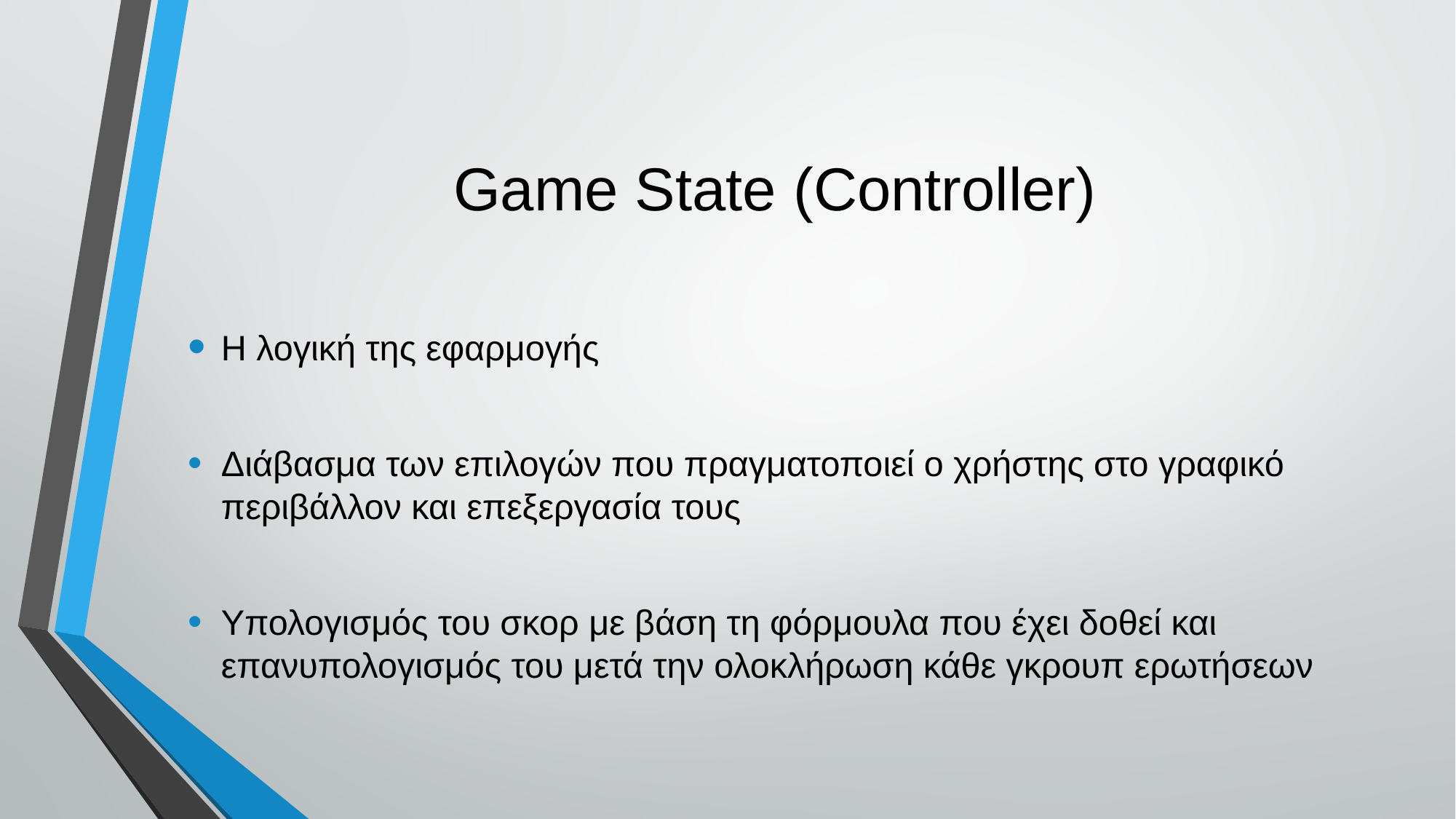

# Game State (Controller)
Η λογική της εφαρμογής

Διάβασμα των επιλογών που πραγματοποιεί ο χρήστης στο γραφικό περιβάλλον και επεξεργασία τους

Υπολογισμός του σκορ με βάση τη φόρμουλα που έχει δοθεί και επανυπολογισμός του μετά την ολοκλήρωση κάθε γκρουπ ερωτήσεων